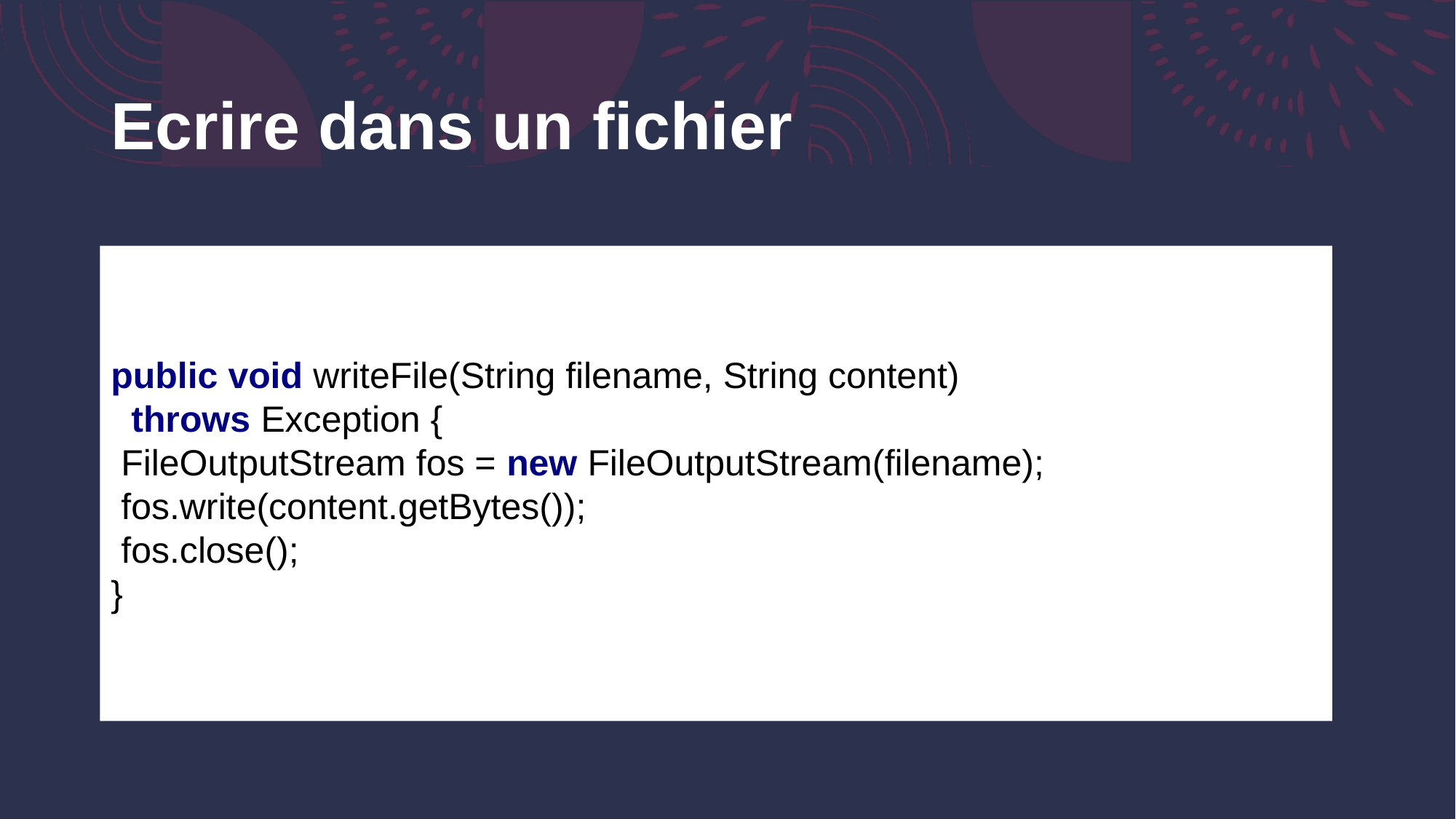

# Ecrire dans un fichier
public void writeFile(String filename, String content)
  throws Exception {
 FileOutputStream fos = new FileOutputStream(filename);
 fos.write(content.getBytes());
 fos.close();
}